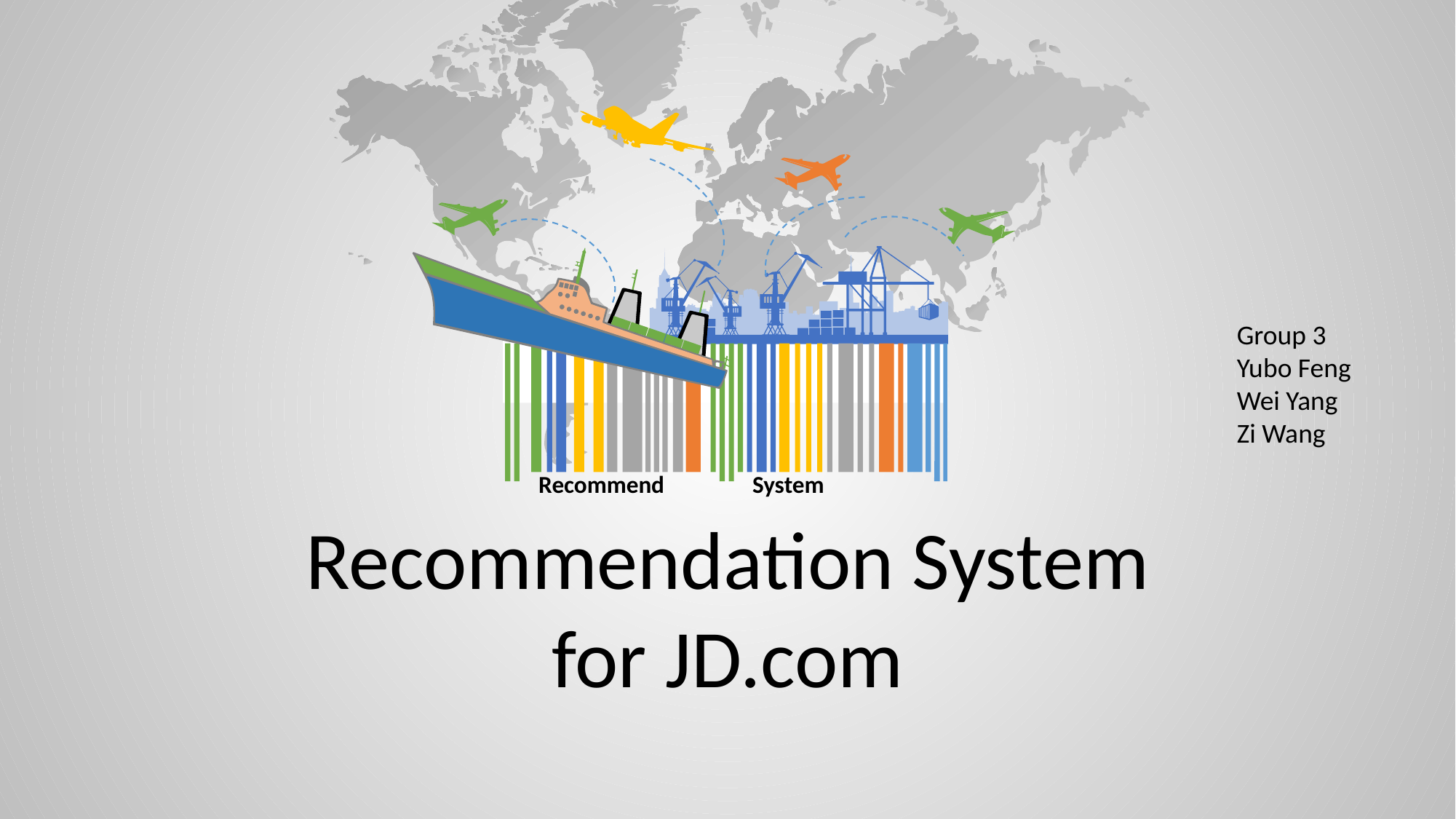

Group 3
Yubo Feng
Wei Yang
Zi Wang

Recommend
 System
Recommendation System
for JD.com